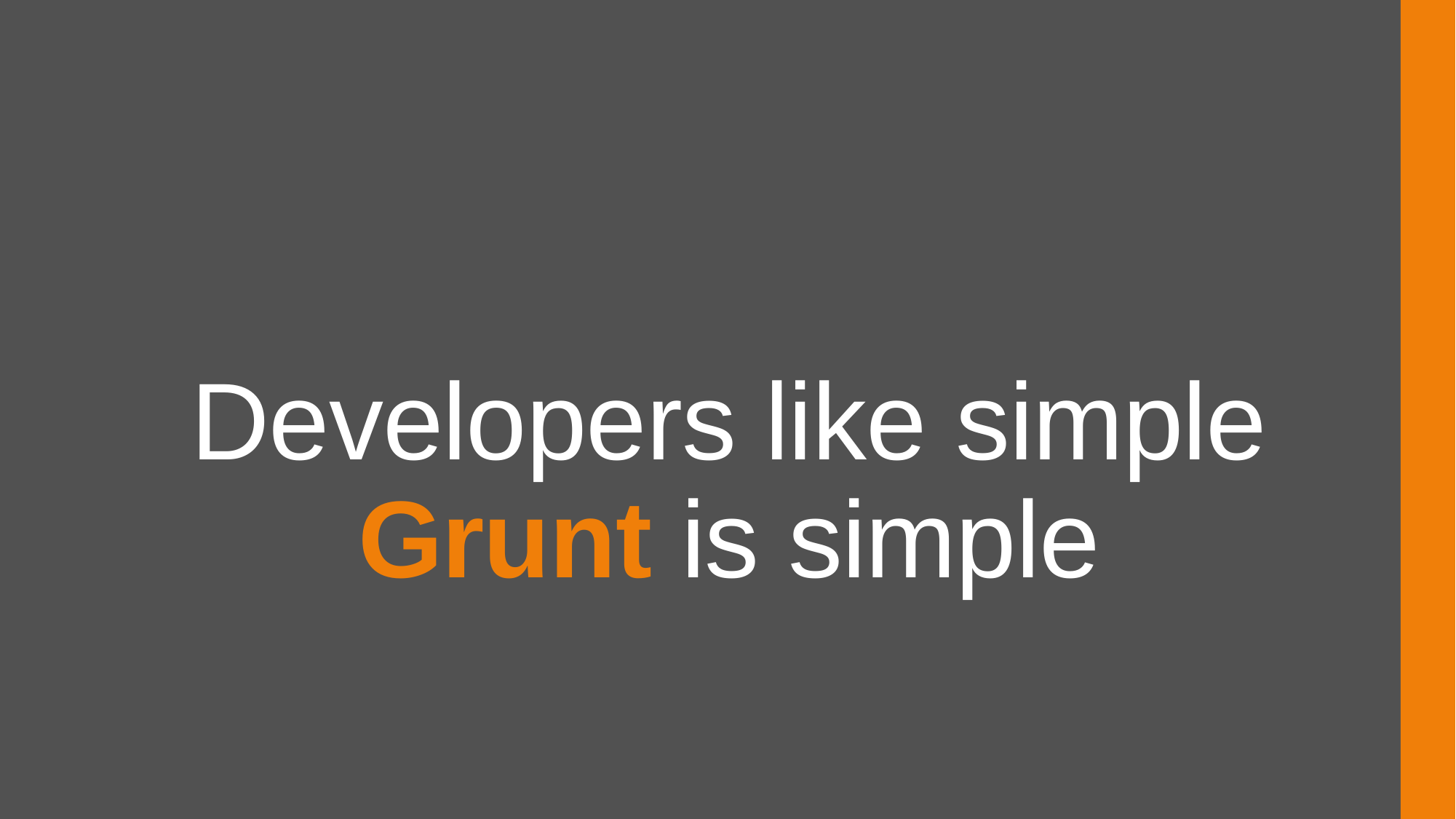

# Developers like simple Grunt is simple